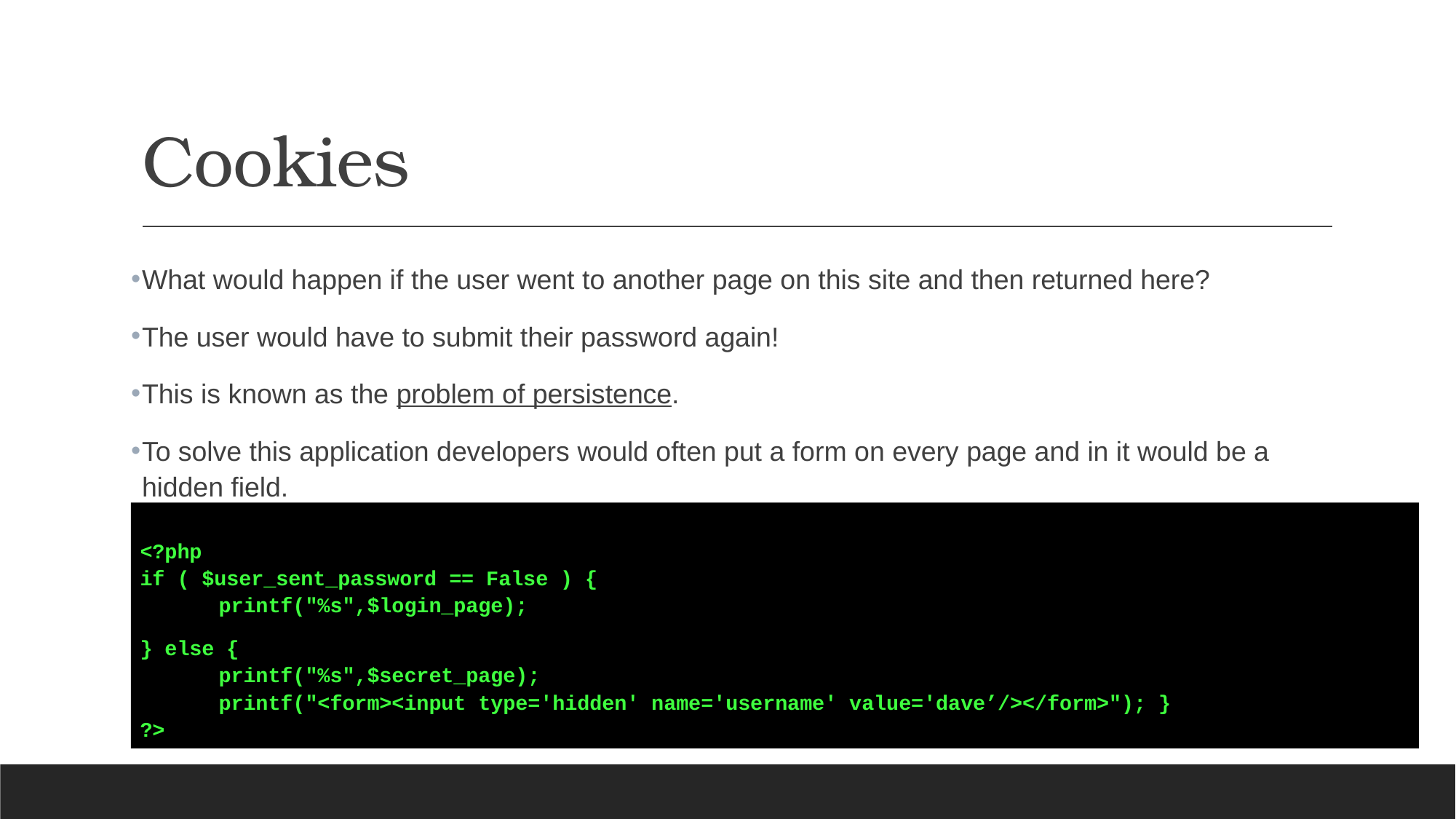

# Cookies
What would happen if the user went to another page on this site and then returned here?
The user would have to submit their password again!
This is known as the problem of persistence.
To solve this application developers would often put a form on every page and in it would be a hidden field.

<?php
if ( $user_sent_password == False ) {
	printf("%s",$login_page);
} else {
	printf("%s",$secret_page);
	printf("<form><input type='hidden' name='username' value='dave’/></form>"); }
?>